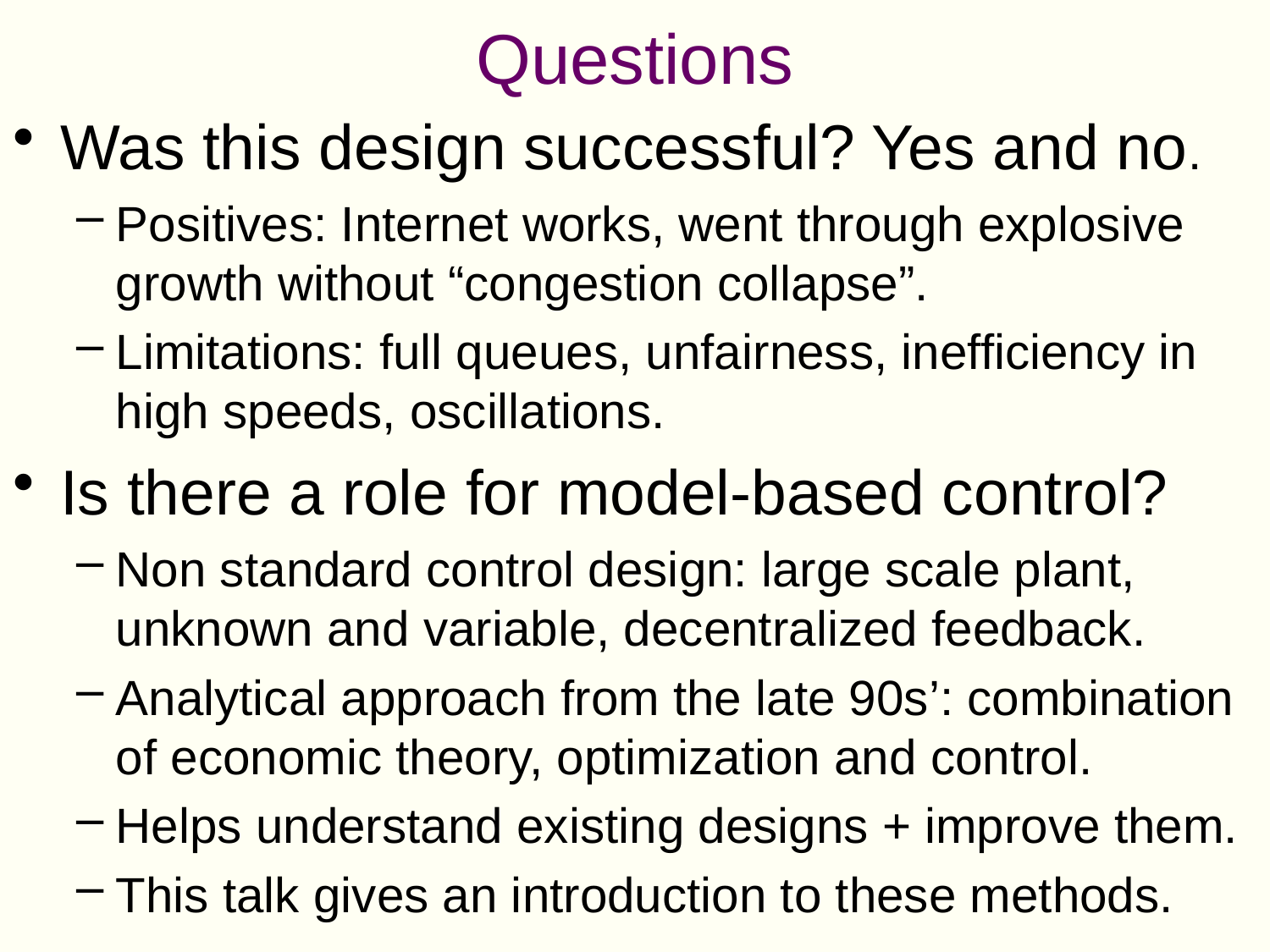

# Questions
Was this design successful? Yes and no.
Positives: Internet works, went through explosive growth without “congestion collapse”.
Limitations: full queues, unfairness, inefficiency in   high speeds, oscillations.
Is there a role for model-based control?
Non standard control design: large scale plant, unknown and variable, decentralized feedback.
Analytical approach from the late 90s’: combination of economic theory, optimization and control.
Helps understand existing designs + improve them.
This talk gives an introduction to these methods.